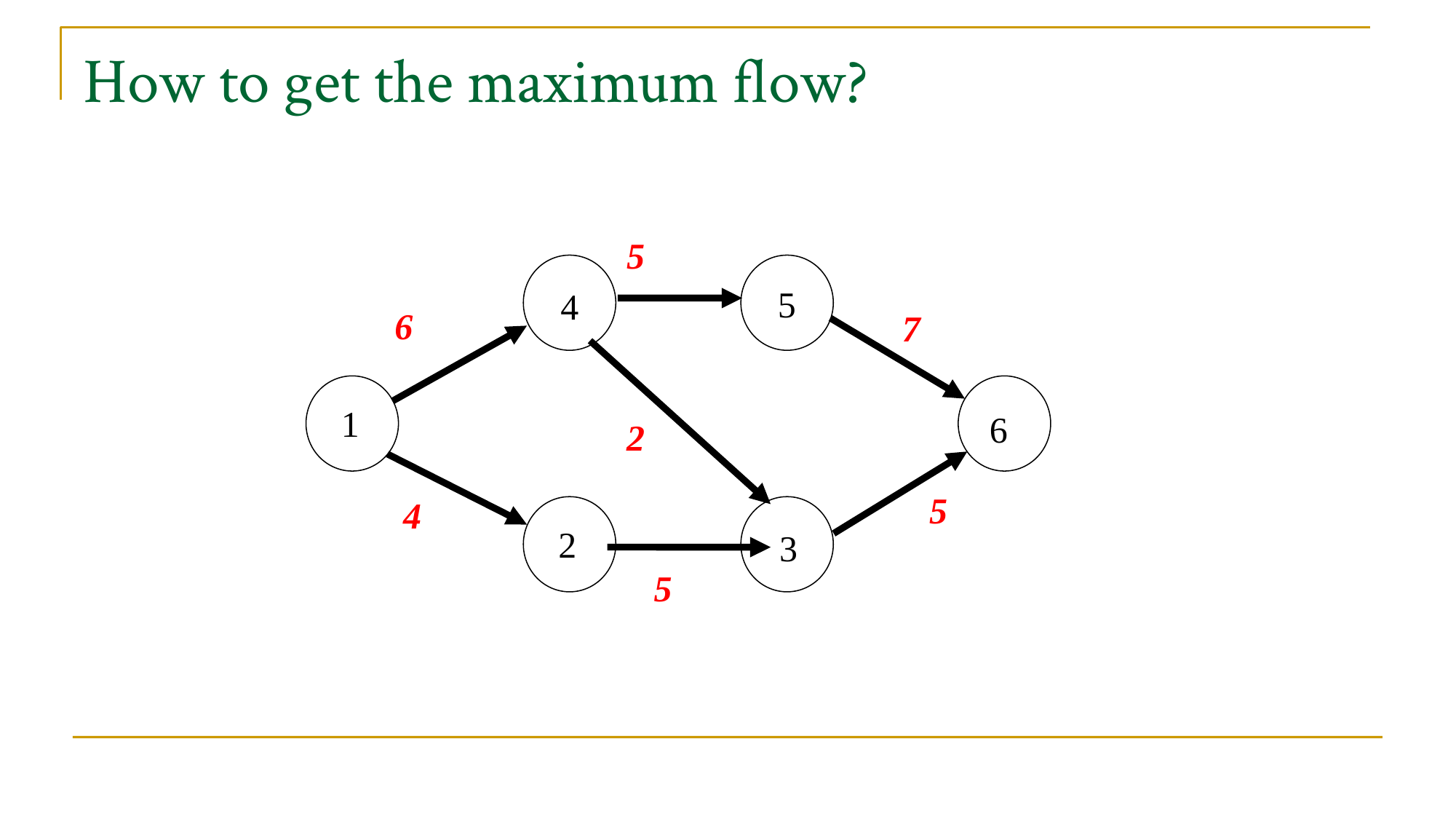

# How to get the maximum flow?
5

5
4
6

7

1
6
2

5
4

2
3

5